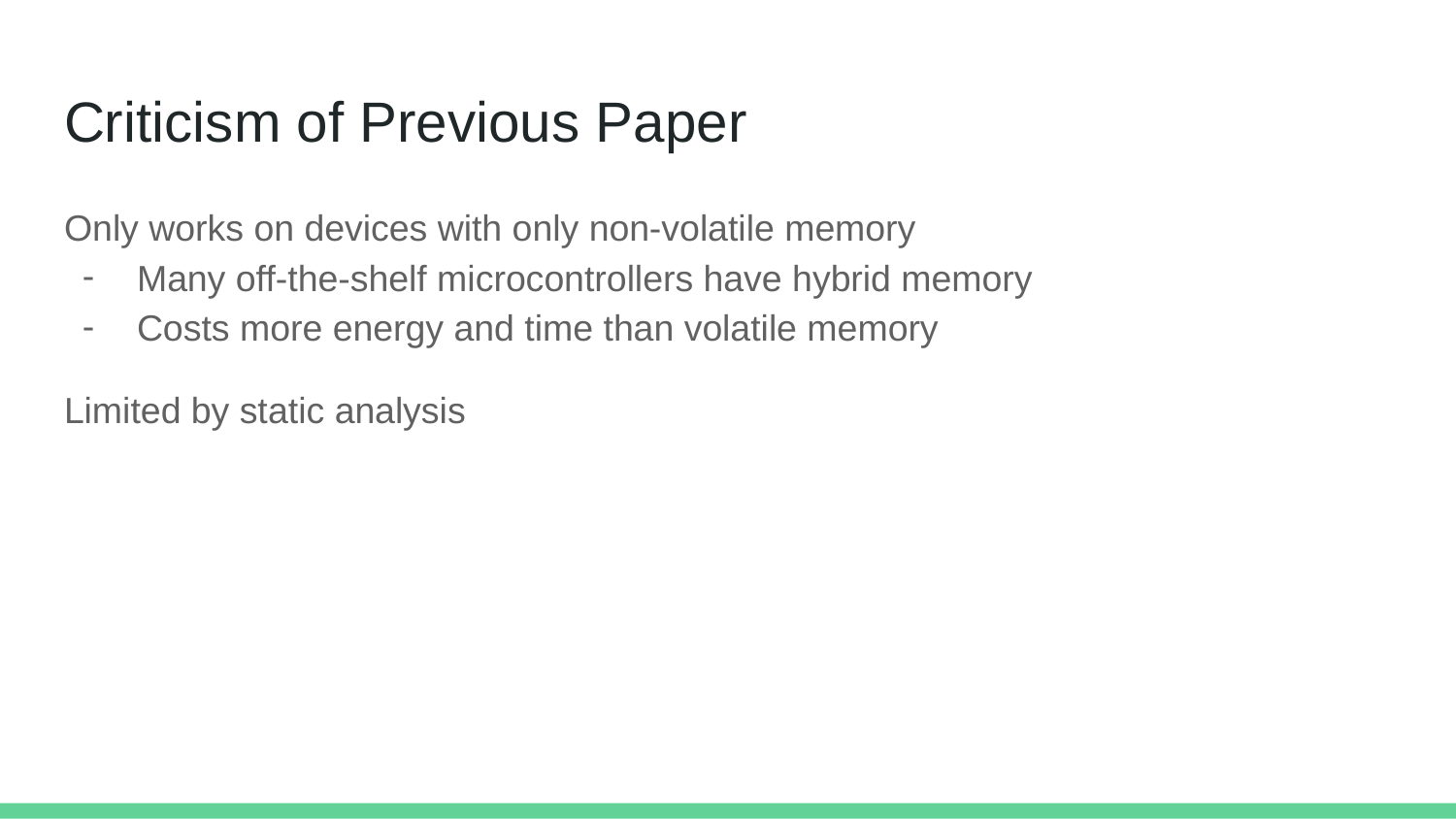

# Criticism of Previous Paper
Only works on devices with only non-volatile memory
Many off-the-shelf microcontrollers have hybrid memory
Costs more energy and time than volatile memory
Limited by static analysis